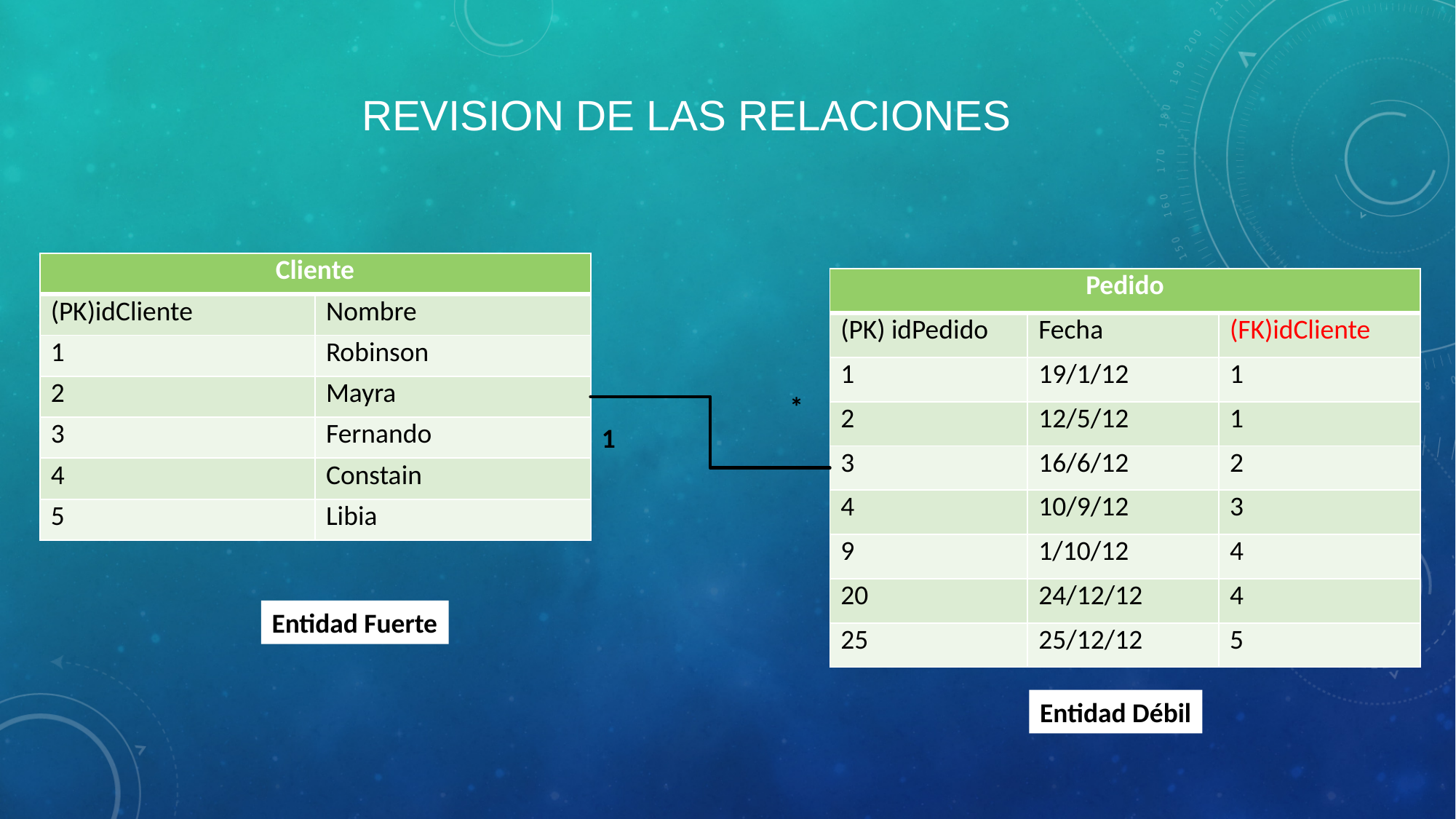

# REVISION DE LAS RELACIONES
| Cliente |  |
| --- | --- |
| (PK)idCliente | Nombre |
| 1 | Robinson |
| 2 | Mayra |
| 3 | Fernando |
| 4 | Constain |
| 5 | Libia |
| Pedido |  |  |
| --- | --- | --- |
| (PK) idPedido | Fecha | (FK)idCliente |
| 1 | 19/1/12 | 1 |
| 2 | 12/5/12 | 1 |
| 3 | 16/6/12 | 2 |
| 4 | 10/9/12 | 3 |
| 9 | 1/10/12 | 4 |
| 20 | 24/12/12 | 4 |
| 25 | 25/12/12 | 5 |
*
1
Entidad Fuerte
Entidad Débil